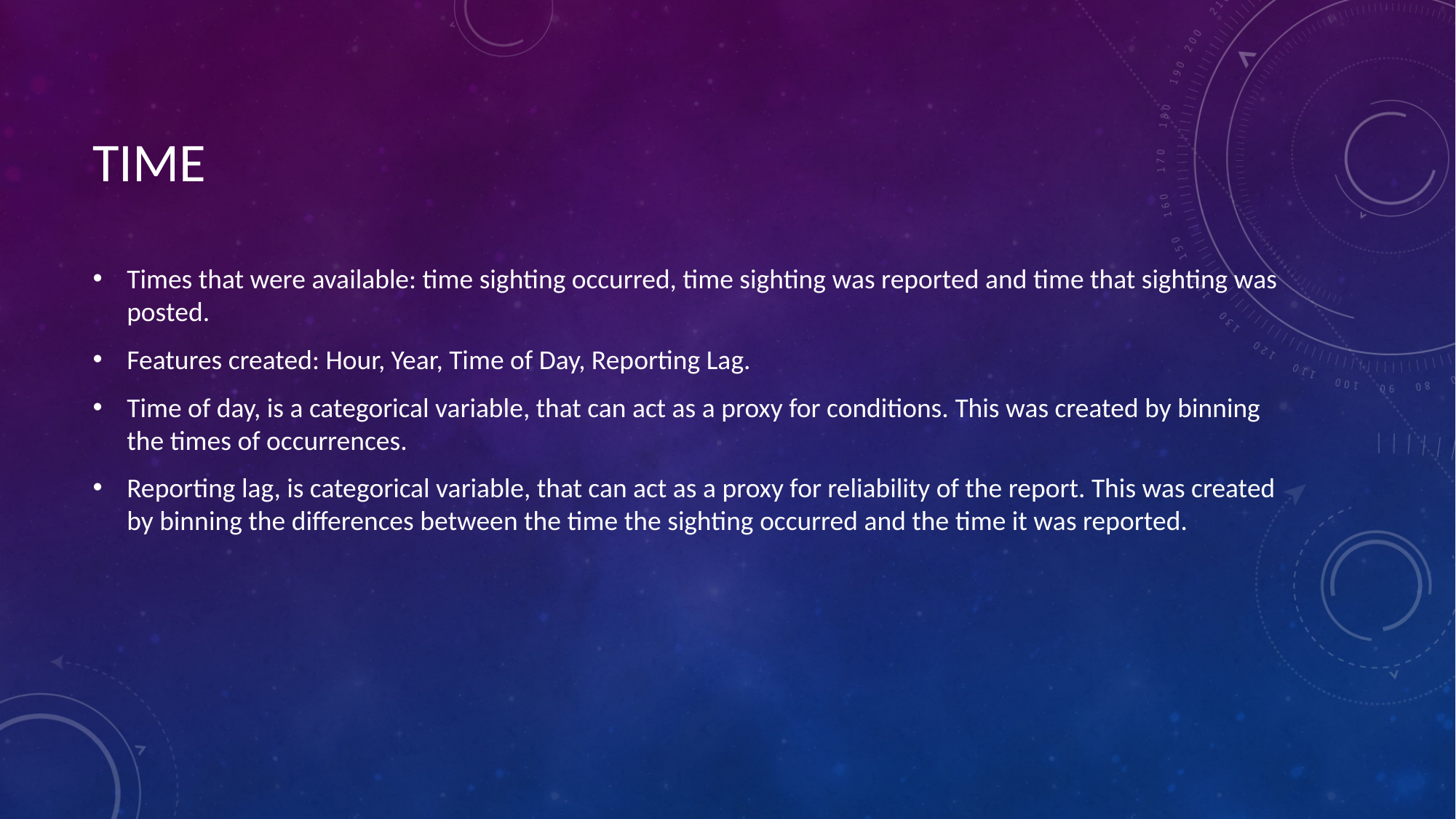

# Time
Times that were available: time sighting occurred, time sighting was reported and time that sighting was posted.
Features created: Hour, Year, Time of Day, Reporting Lag.
Time of day, is a categorical variable, that can act as a proxy for conditions. This was created by binning the times of occurrences.
Reporting lag, is categorical variable, that can act as a proxy for reliability of the report. This was created by binning the differences between the time the sighting occurred and the time it was reported.